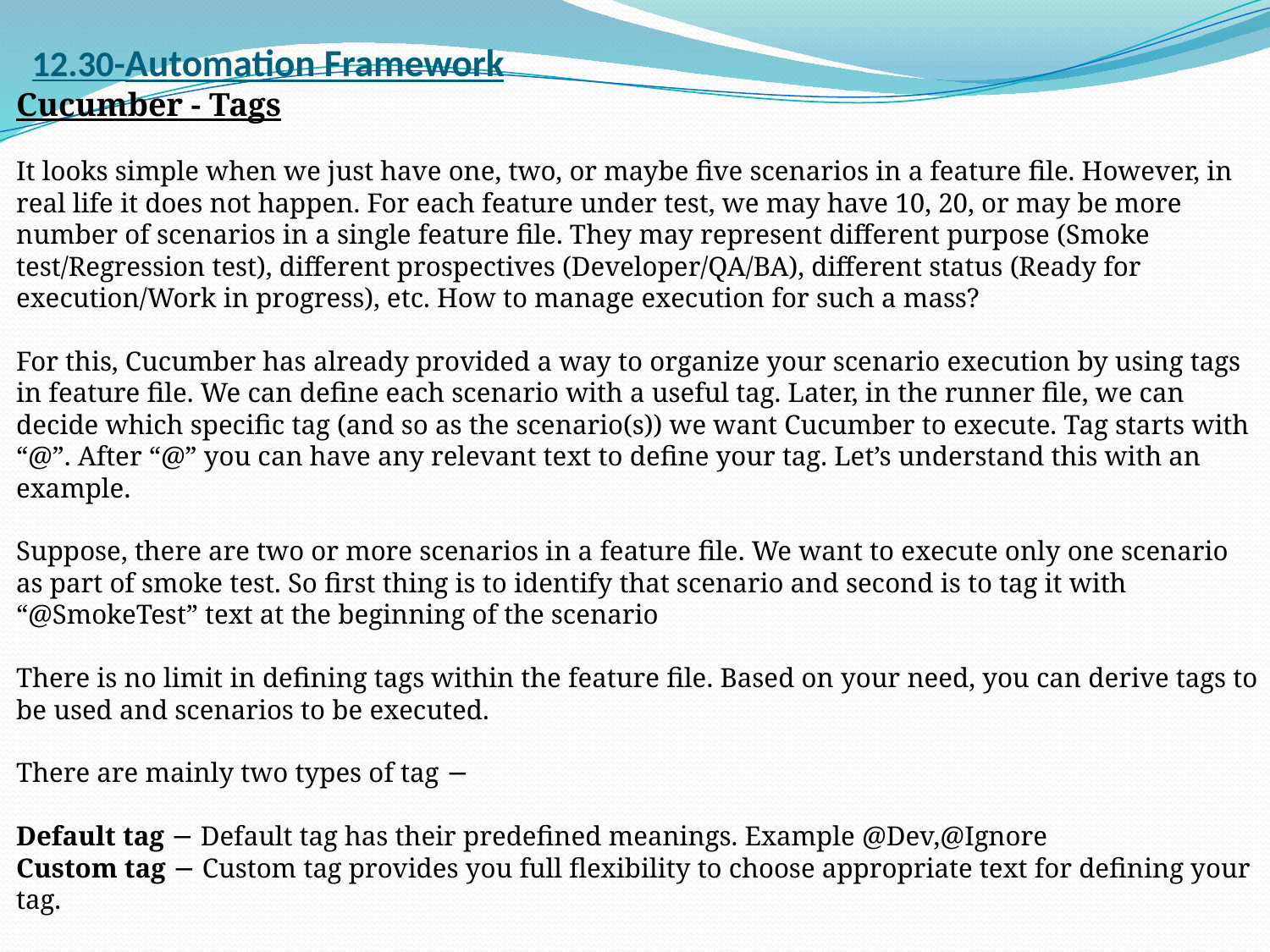

# 12.30-Automation Framework
Cucumber - Tags

It looks simple when we just have one, two, or maybe five scenarios in a feature file. However, in real life it does not happen. For each feature under test, we may have 10, 20, or may be more number of scenarios in a single feature file. They may represent different purpose (Smoke test/Regression test), different prospectives (Developer/QA/BA), different status (Ready for execution/Work in progress), etc. How to manage execution for such a mass?

For this, Cucumber has already provided a way to organize your scenario execution by using tags in feature file. We can define each scenario with a useful tag. Later, in the runner file, we can decide which specific tag (and so as the scenario(s)) we want Cucumber to execute. Tag starts with “@”. After “@” you can have any relevant text to define your tag. Let’s understand this with an example.

Suppose, there are two or more scenarios in a feature file. We want to execute only one scenario as part of smoke test. So first thing is to identify that scenario and second is to tag it with “@SmokeTest” text at the beginning of the scenario

There is no limit in defining tags within the feature file. Based on your need, you can derive tags to be used and scenarios to be executed.

There are mainly two types of tag −

Default tag − Default tag has their predefined meanings. Example @Dev,@Ignore
Custom tag − Custom tag provides you full flexibility to choose appropriate text for defining your tag.